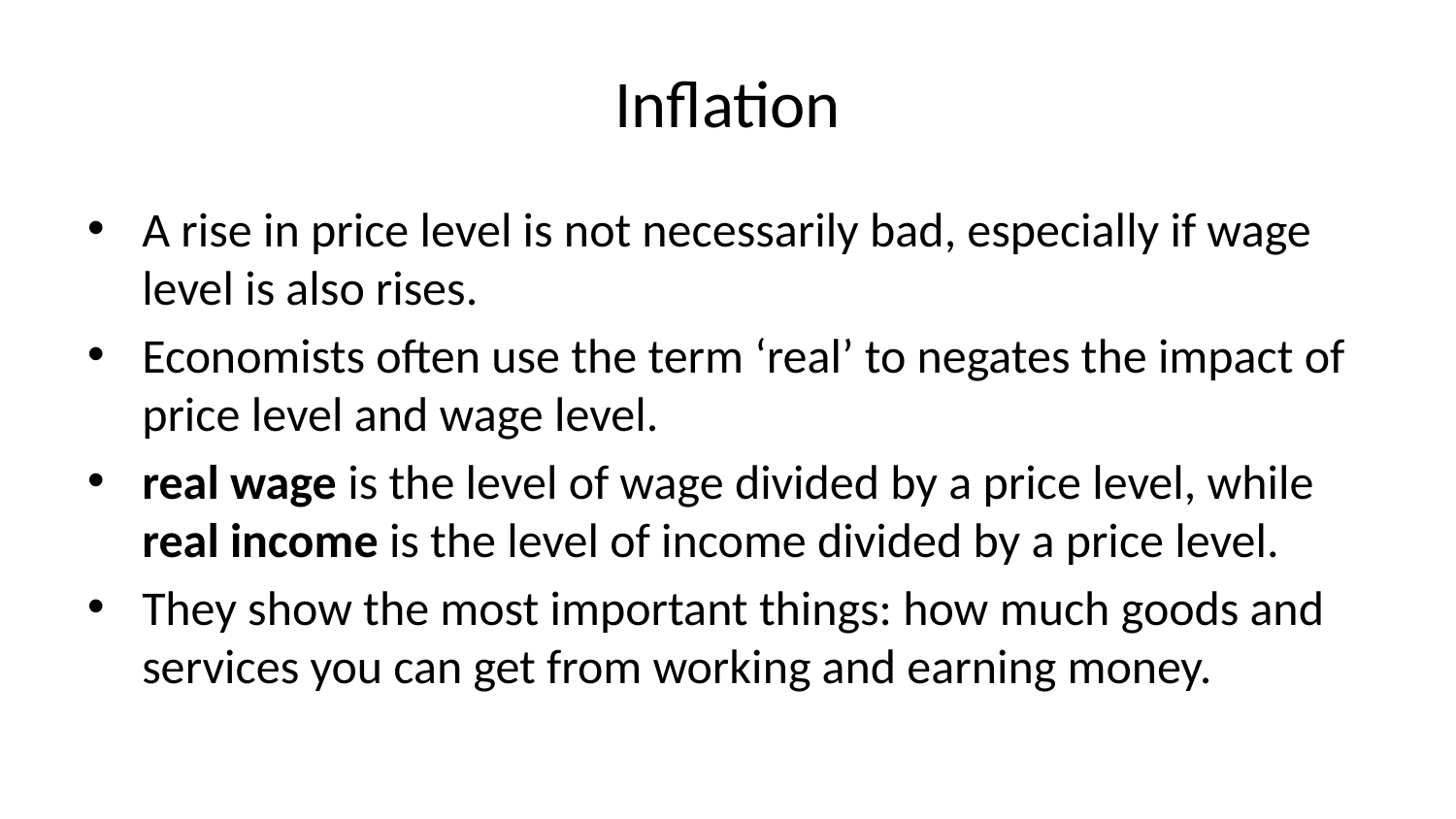

# Inflation
A rise in price level is not necessarily bad, especially if wage level is also rises.
Economists often use the term ‘real’ to negates the impact of price level and wage level.
real wage is the level of wage divided by a price level, while real income is the level of income divided by a price level.
They show the most important things: how much goods and services you can get from working and earning money.